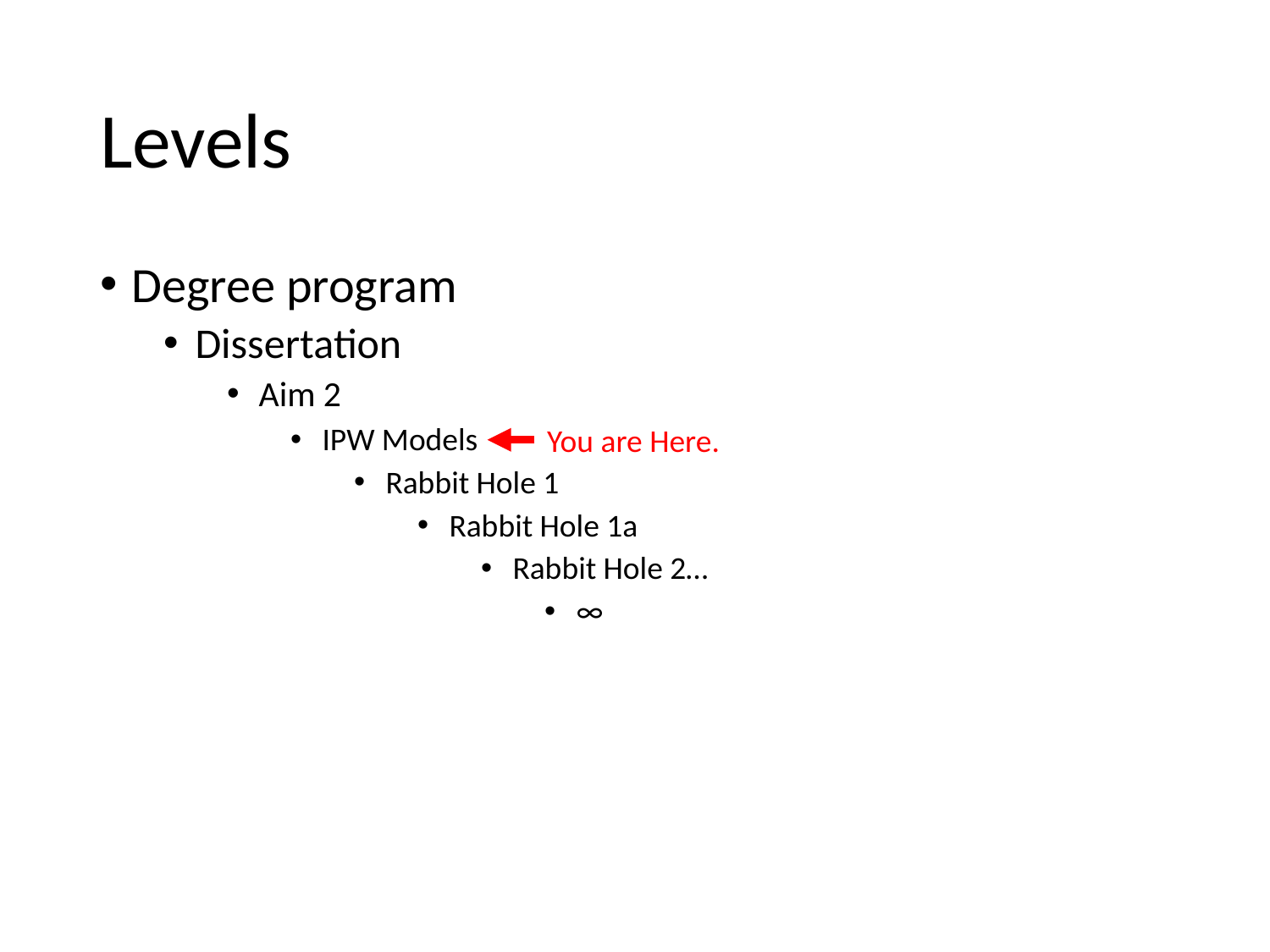

# Levels
Degree program
Dissertation
Aim 2
IPW Models
Rabbit Hole 1
Rabbit Hole 1a
Rabbit Hole 2…
∞
You are Here.